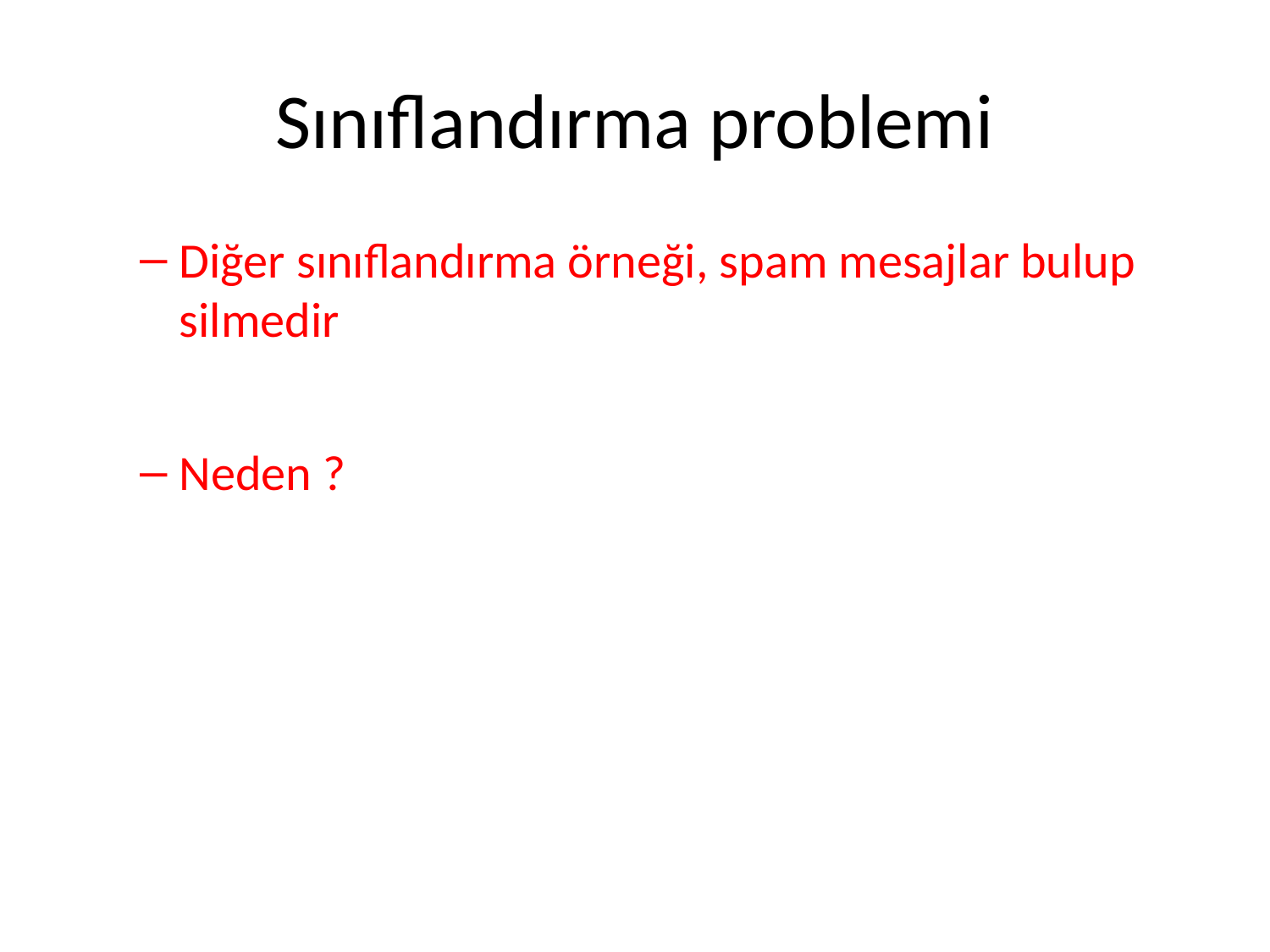

# Sınıflandırma problemi
Diğer sınıflandırma örneği, spam mesajlar bulup silmedir

Neden ?